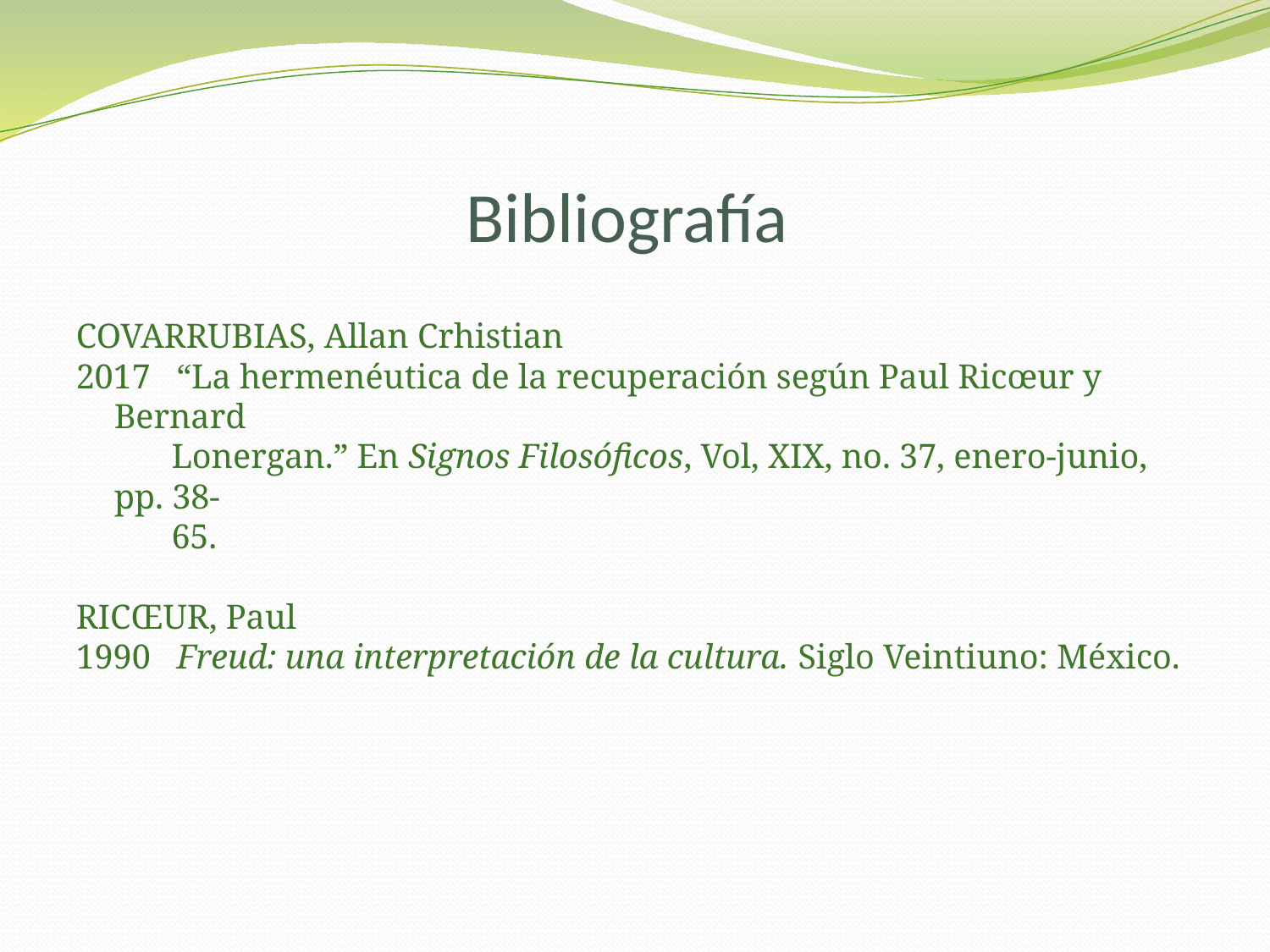

# Bibliografía

COVARRUBIAS, Allan Crhistian
2017   “La hermenéutica de la recuperación según Paul Ricœur y Bernard
           Lonergan.” En Signos Filosóficos, Vol, XIX, no. 37, enero-junio, pp. 38-
           65.

RICŒUR, Paul
1990   Freud: una interpretación de la cultura. Siglo Veintiuno: México.